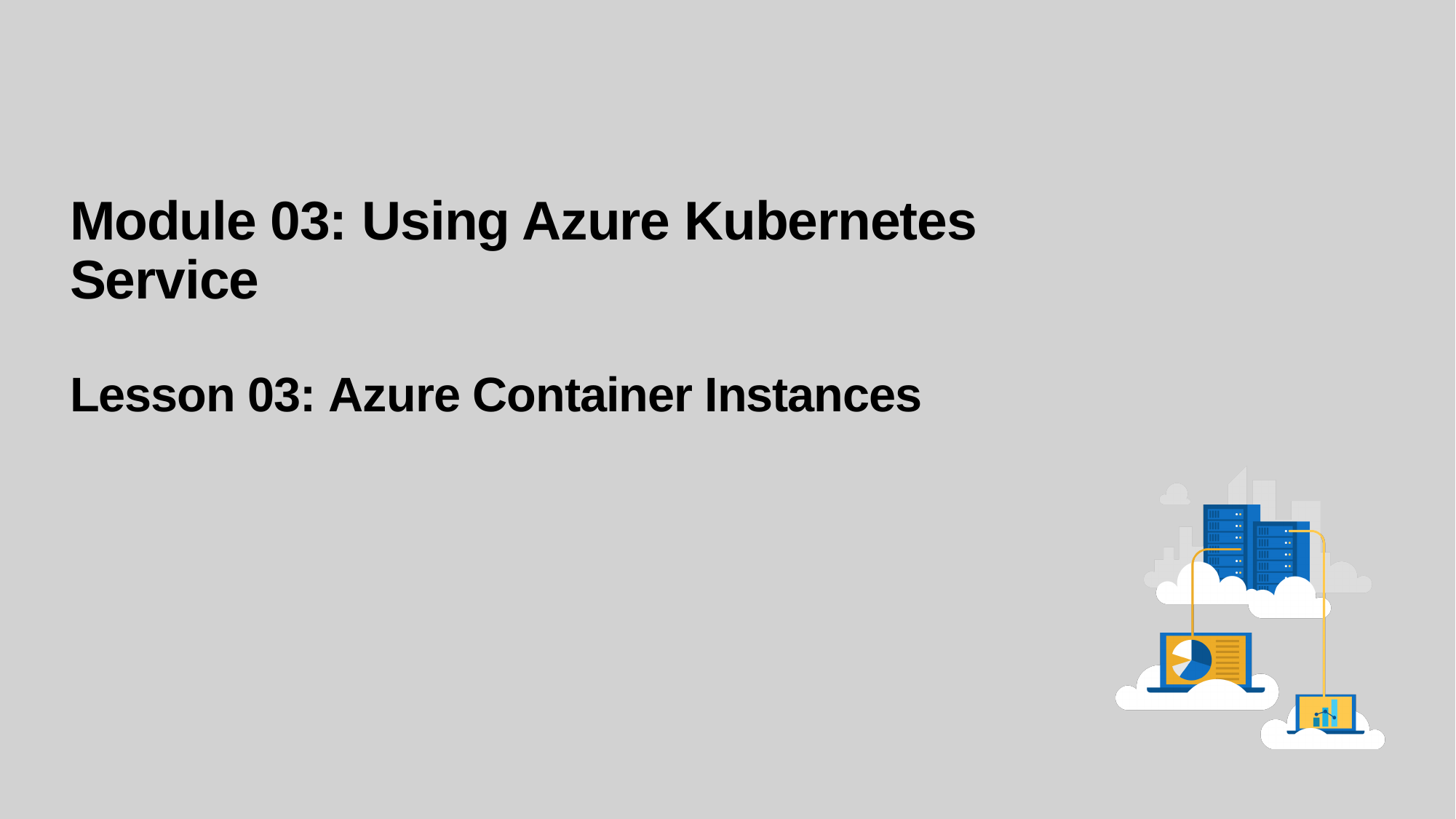

# Module 03: Using Azure Kubernetes Service Lesson 03: Azure Container Instances